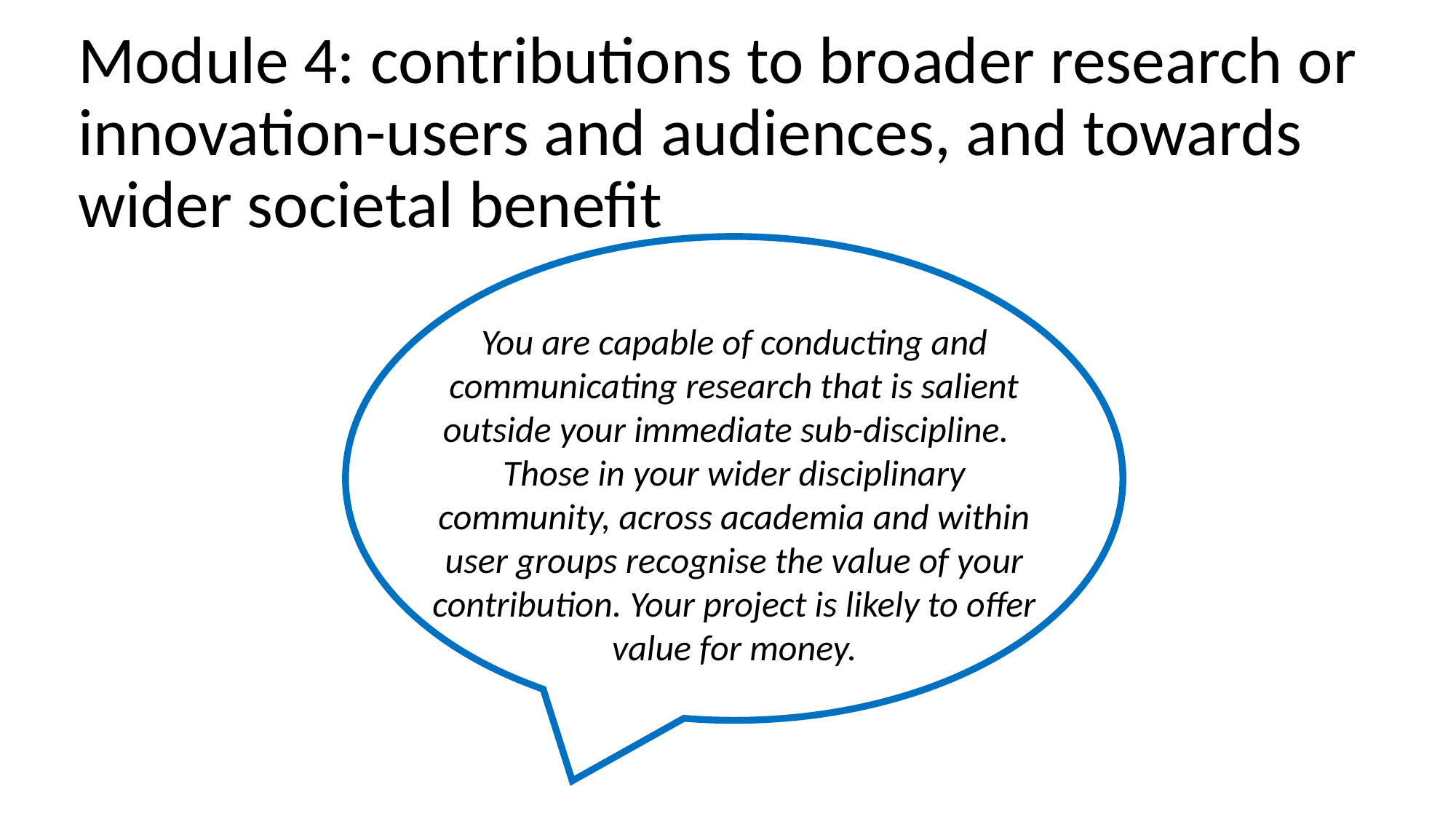

# Module 4: contributions to broader research or innovation-users and audiences, and towards wider societal benefit

You are capable of conducting and communicating research that is salient outside your immediate sub-discipline.   Those in your wider disciplinary community, across academia and within user groups recognise the value of your contribution. Your project is likely to offer value for money.